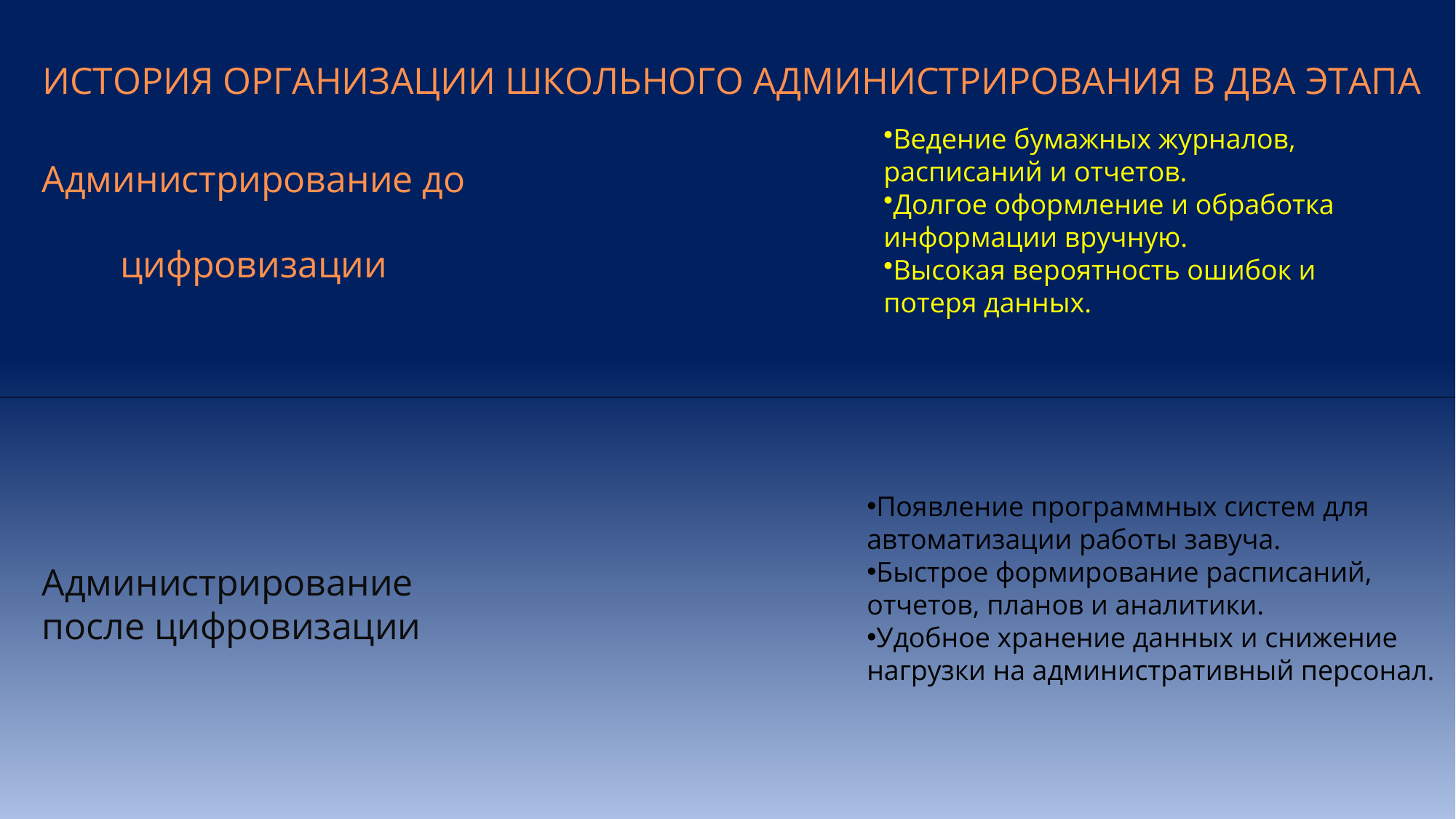

ИСТОРИЯ ОРГАНИЗАЦИИ ШКОЛЬНОГО АДМИНИСТРИРОВАНИЯ В ДВА ЭТАПА
Администрирование до цифровизации
Ведение бумажных журналов, расписаний и отчетов.
Долгое оформление и обработка информации вручную.
Высокая вероятность ошибок и потеря данных.
Появление программных систем для автоматизации работы завуча.
Быстрое формирование расписаний, отчетов, планов и аналитики.
Удобное хранение данных и снижение нагрузки на административный персонал.
Администрирование после цифровизации